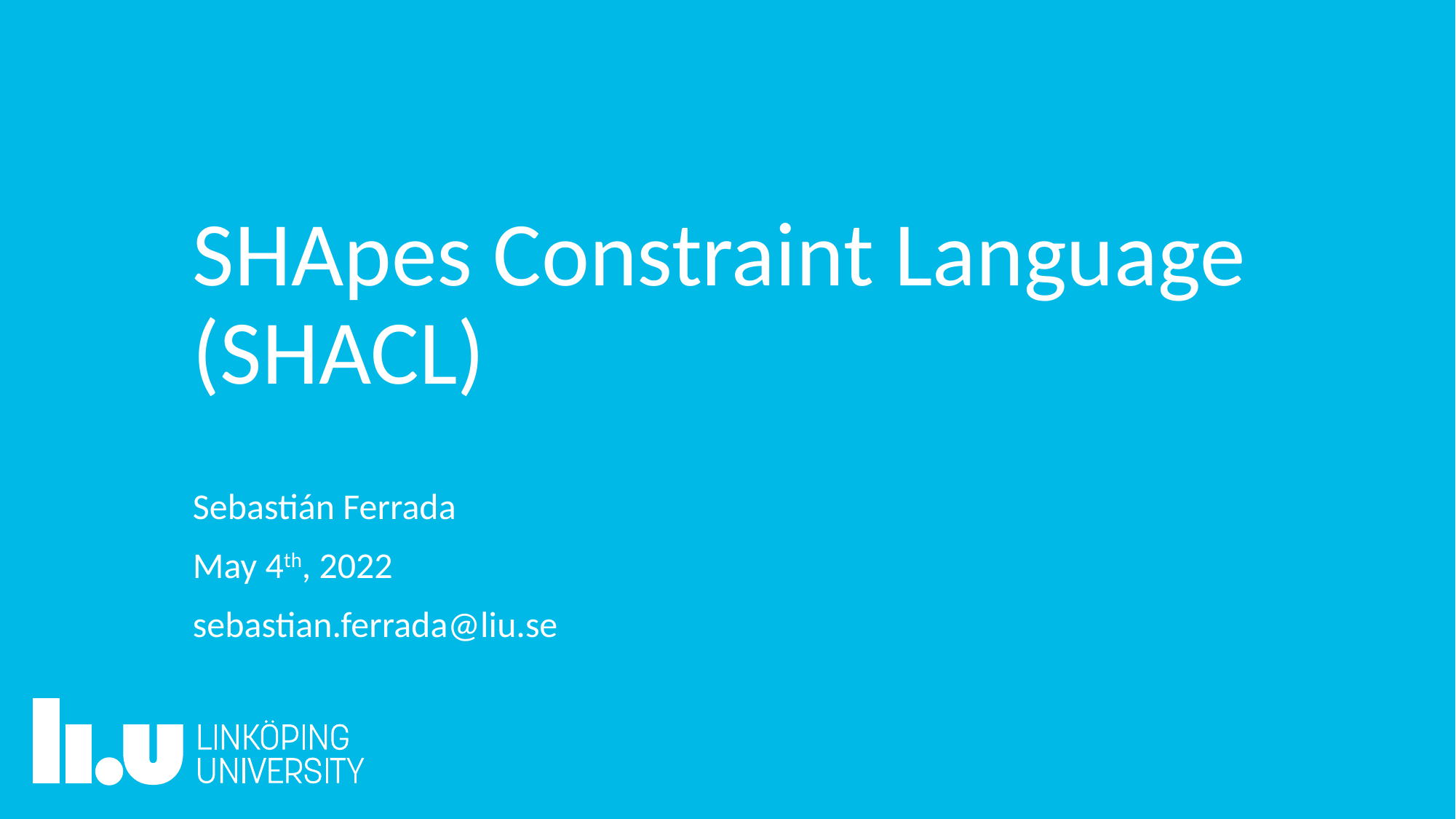

# SHApes Constraint Language (SHACL)
Sebastián Ferrada
May 4th, 2022
sebastian.ferrada@liu.se